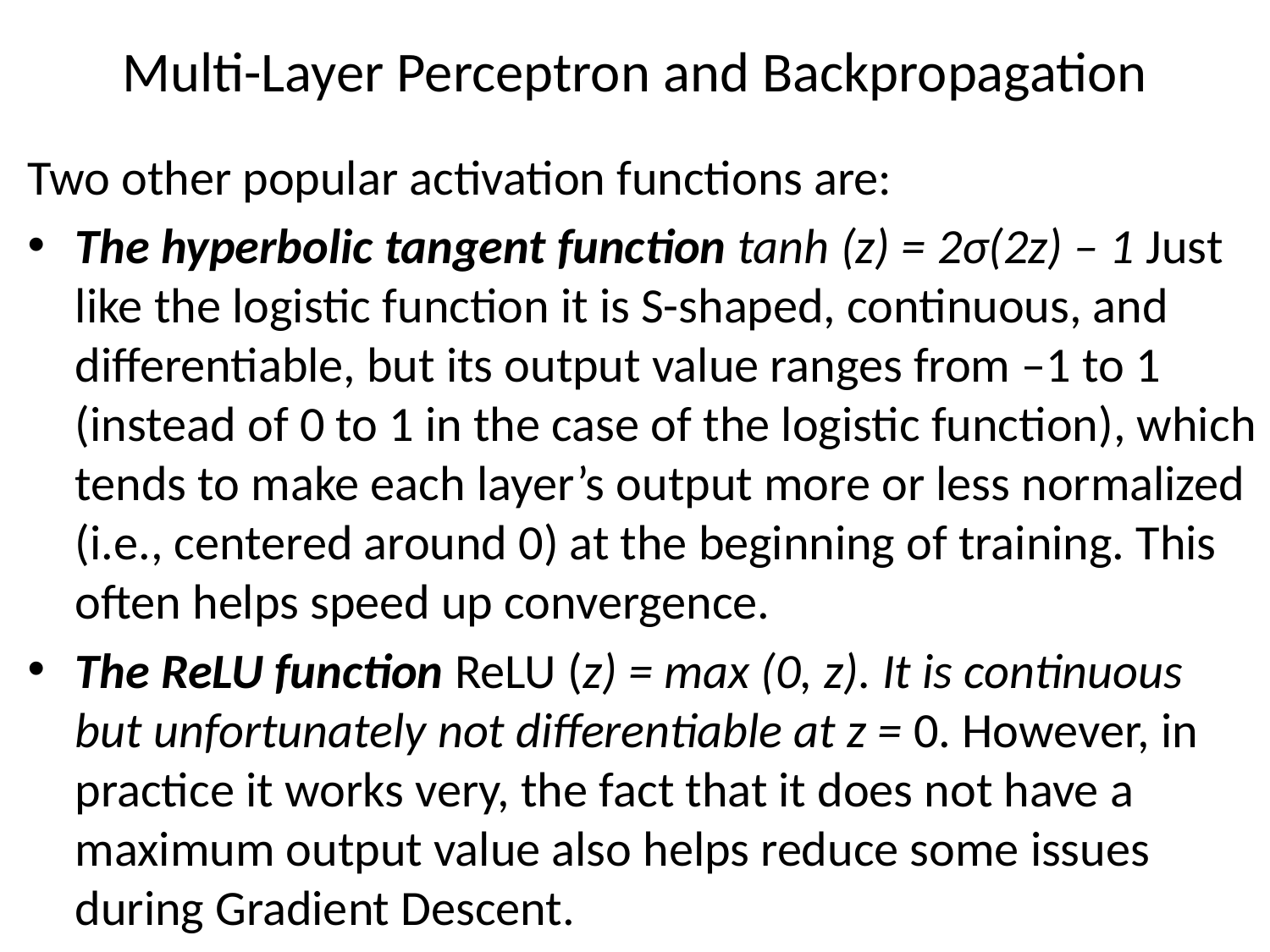

# Multi-Layer Perceptron and Backpropagation
Two other popular activation functions are:
The hyperbolic tangent function tanh (z) = 2σ(2z) – 1 Just like the logistic function it is S-shaped, continuous, and differentiable, but its output value ranges from –1 to 1 (instead of 0 to 1 in the case of the logistic function), which tends to make each layer’s output more or less normalized (i.e., centered around 0) at the beginning of training. This often helps speed up convergence.
The ReLU function ReLU (z) = max (0, z). It is continuous but unfortunately not differentiable at z = 0. However, in practice it works very, the fact that it does not have a maximum output value also helps reduce some issues during Gradient Descent.